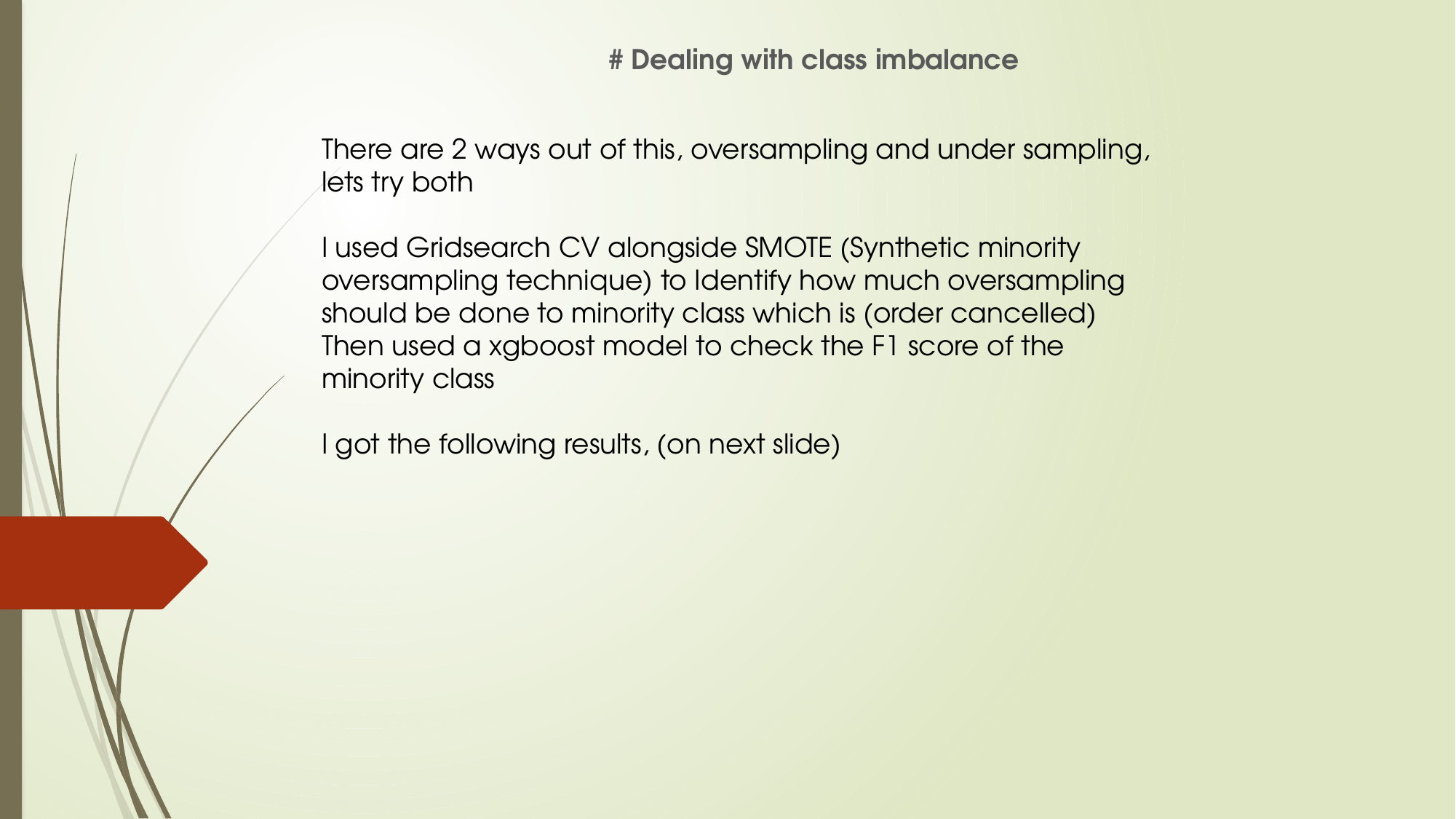

# Dealing with class imbalance
There are 2 ways out of this, oversampling and under sampling, lets try both

I used Gridsearch CV alongside SMOTE (Synthetic minority oversampling technique) to Identify how much oversampling should be done to minority class which is (order cancelled)
Then used a xgboost model to check the F1 score of the minority class

I got the following results, (on next slide)